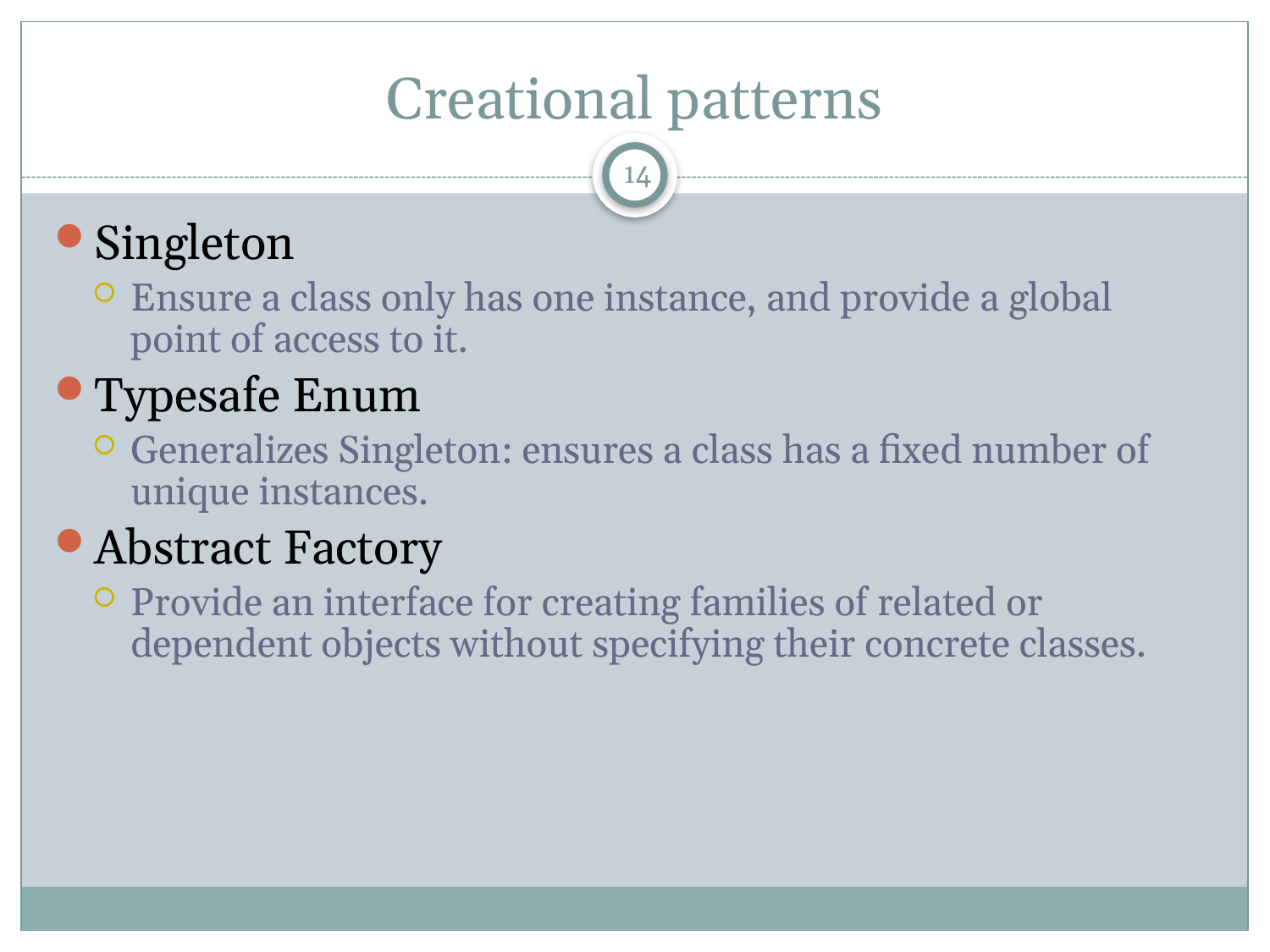

# Creational patterns
14
Singleton
Ensure a class only has one instance, and provide a global point of access to it.
Typesafe Enum
Generalizes Singleton: ensures a class has a fixed number of unique instances.
Abstract Factory
Provide an interface for creating families of related or dependent objects without specifying their concrete classes.